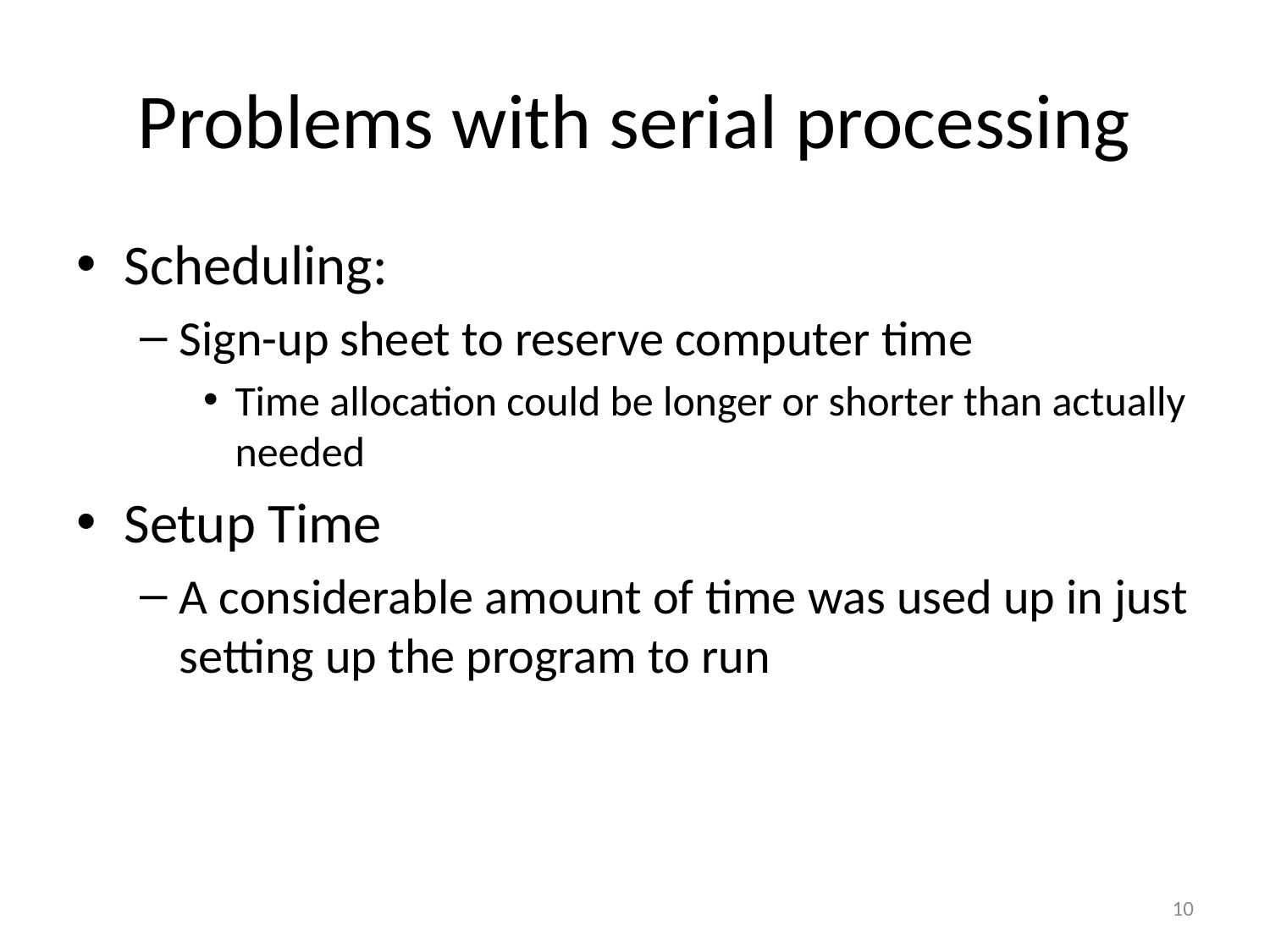

# Problems with serial processing
Scheduling:
Sign-up sheet to reserve computer time
Time allocation could be longer or shorter than actually needed
Setup Time
A considerable amount of time was used up in just setting up the program to run
10